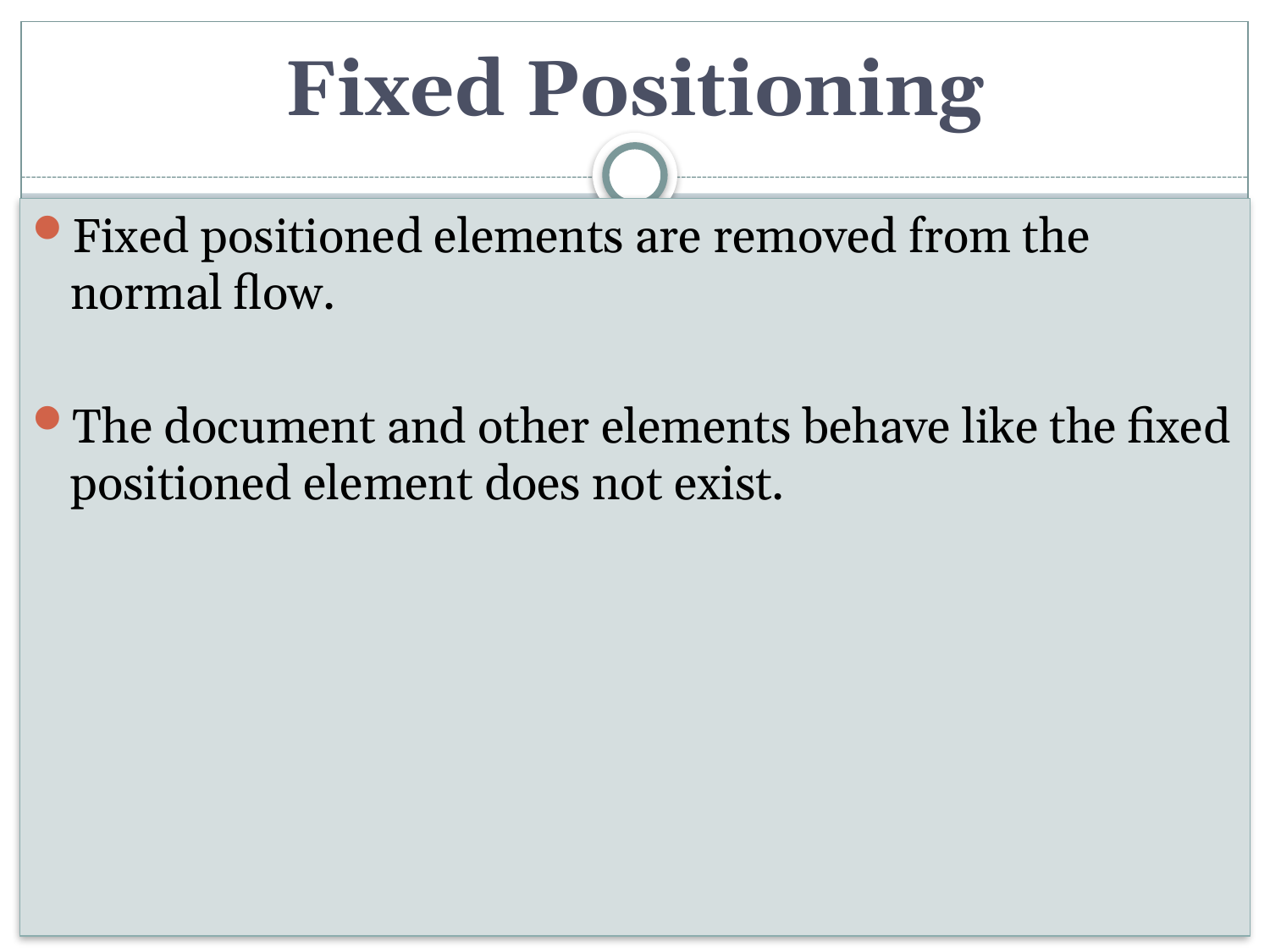

# Fixed Positioning
Fixed positioned elements are removed from the normal flow.

The document and other elements behave like the fixed positioned element does not exist.